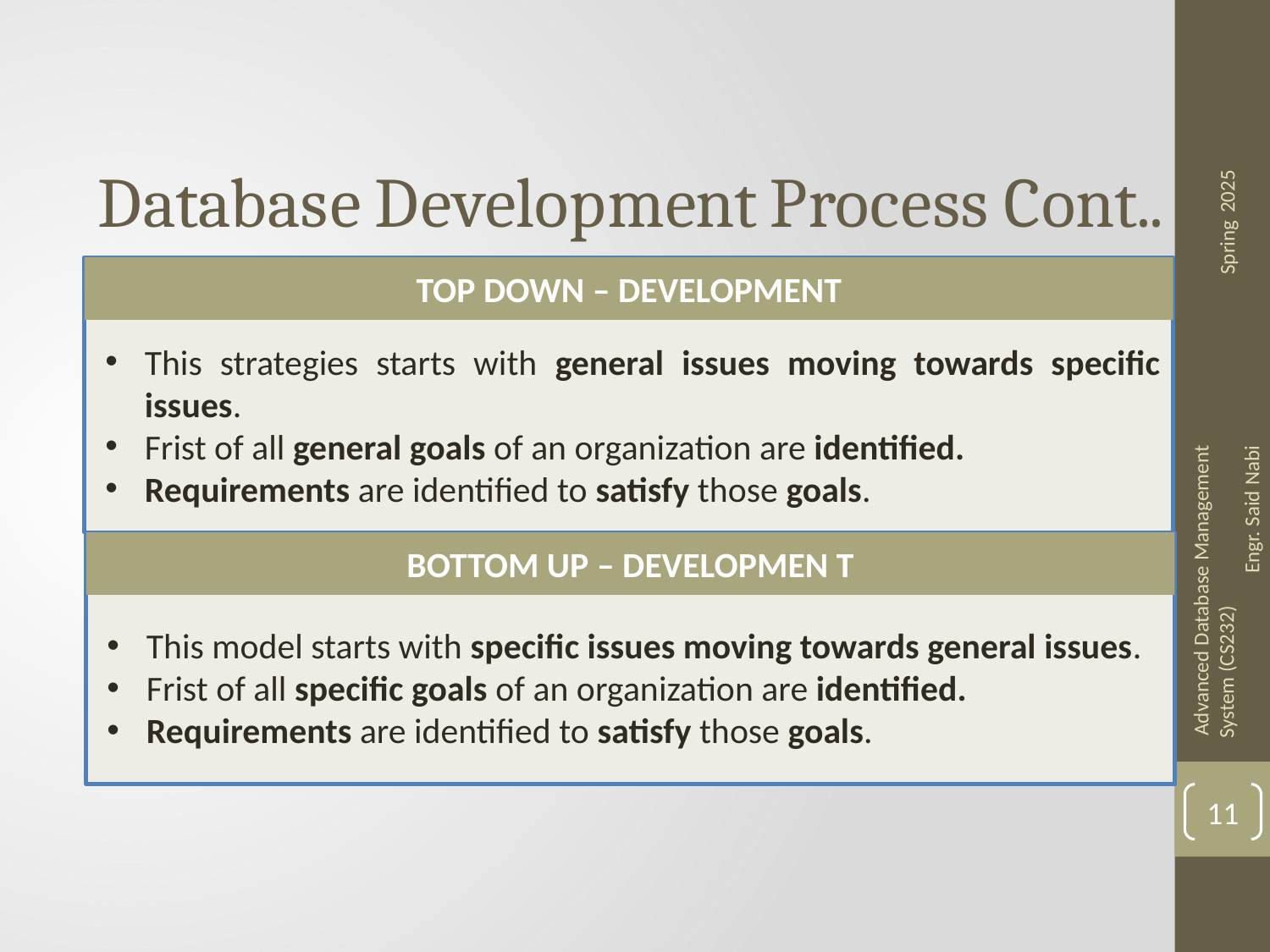

# Database Development Process Cont..
TOP DOWN – DEVELOPMENT

This strategies starts with general issues moving towards specific issues.
Frist of all general goals of an organization are identified.
Requirements are identified to satisfy those goals.

This model starts with specific issues moving towards general issues.
Frist of all specific goals of an organization are identified.
Requirements are identified to satisfy those goals.

BOTTOM UP – DEVELOPMEN T
11